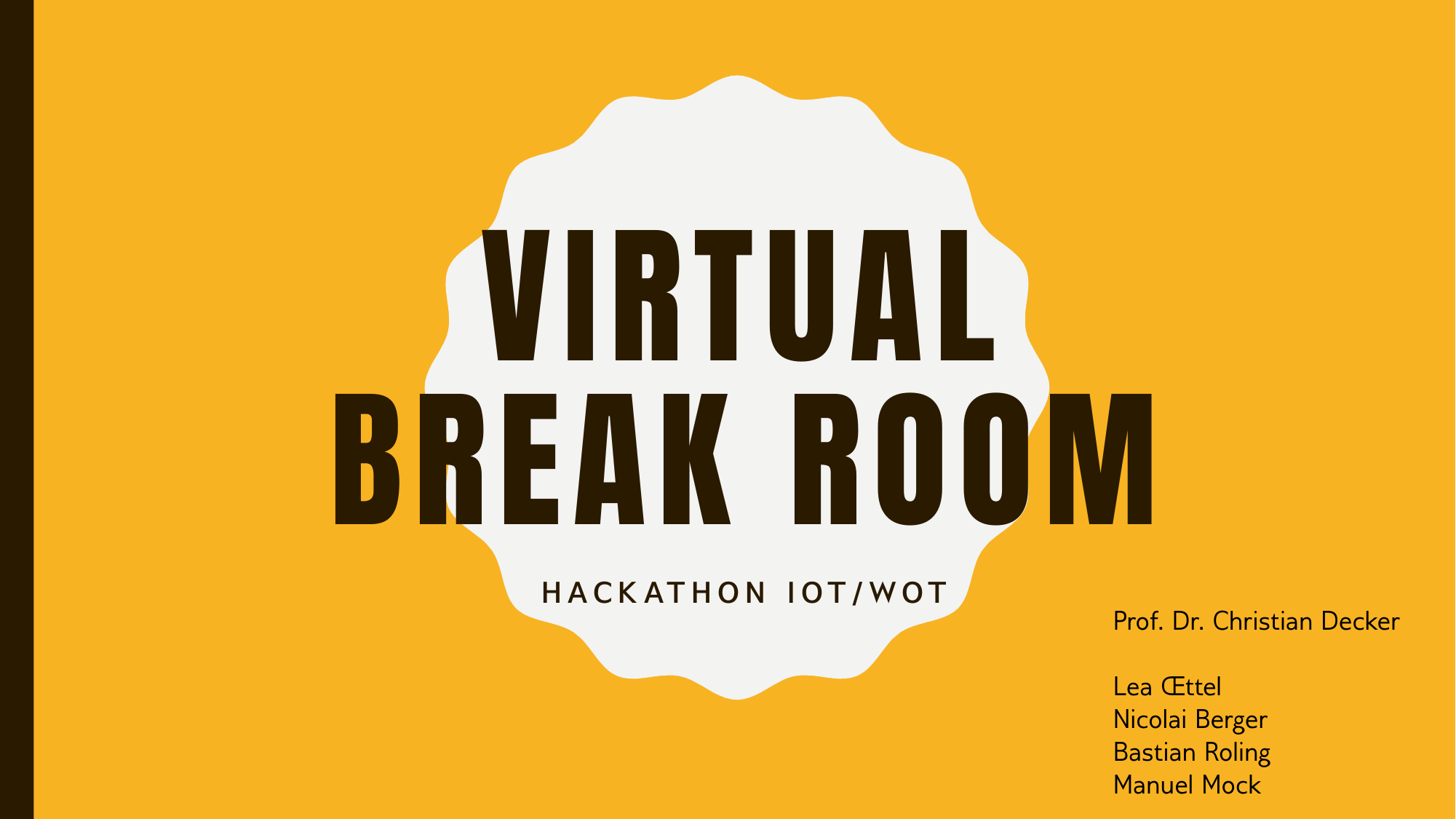

# Virtual Break room
Hackathon IoT/WOT
Prof. Dr. Christian Decker

Lea Oettel
Nicolai Berger
Bastian Roling
Manuel Mock